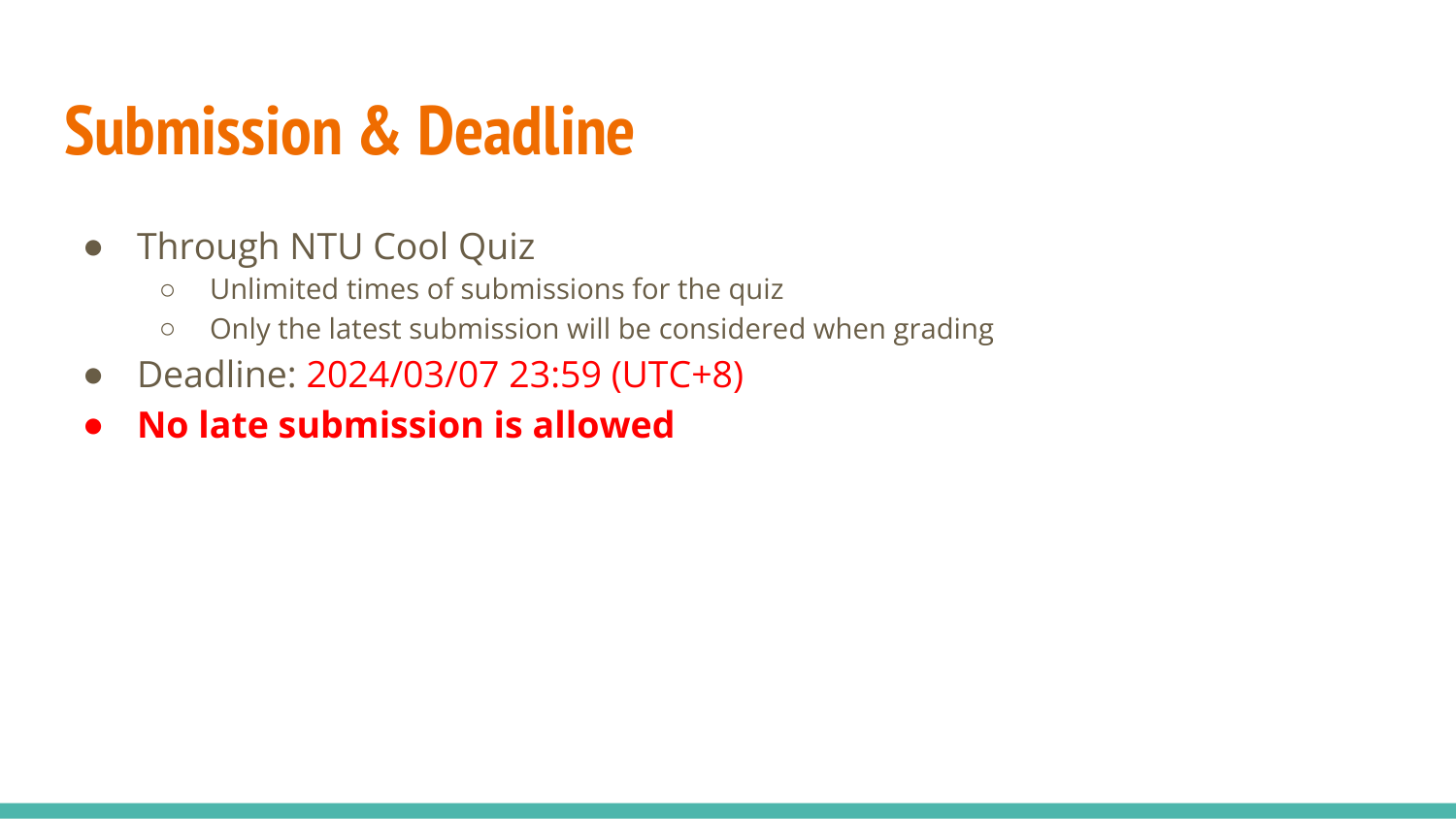

# Submission & Deadline
Through NTU Cool Quiz
Unlimited times of submissions for the quiz
Only the latest submission will be considered when grading
Deadline: 2024/03/07 23:59 (UTC+8)
No late submission is allowed